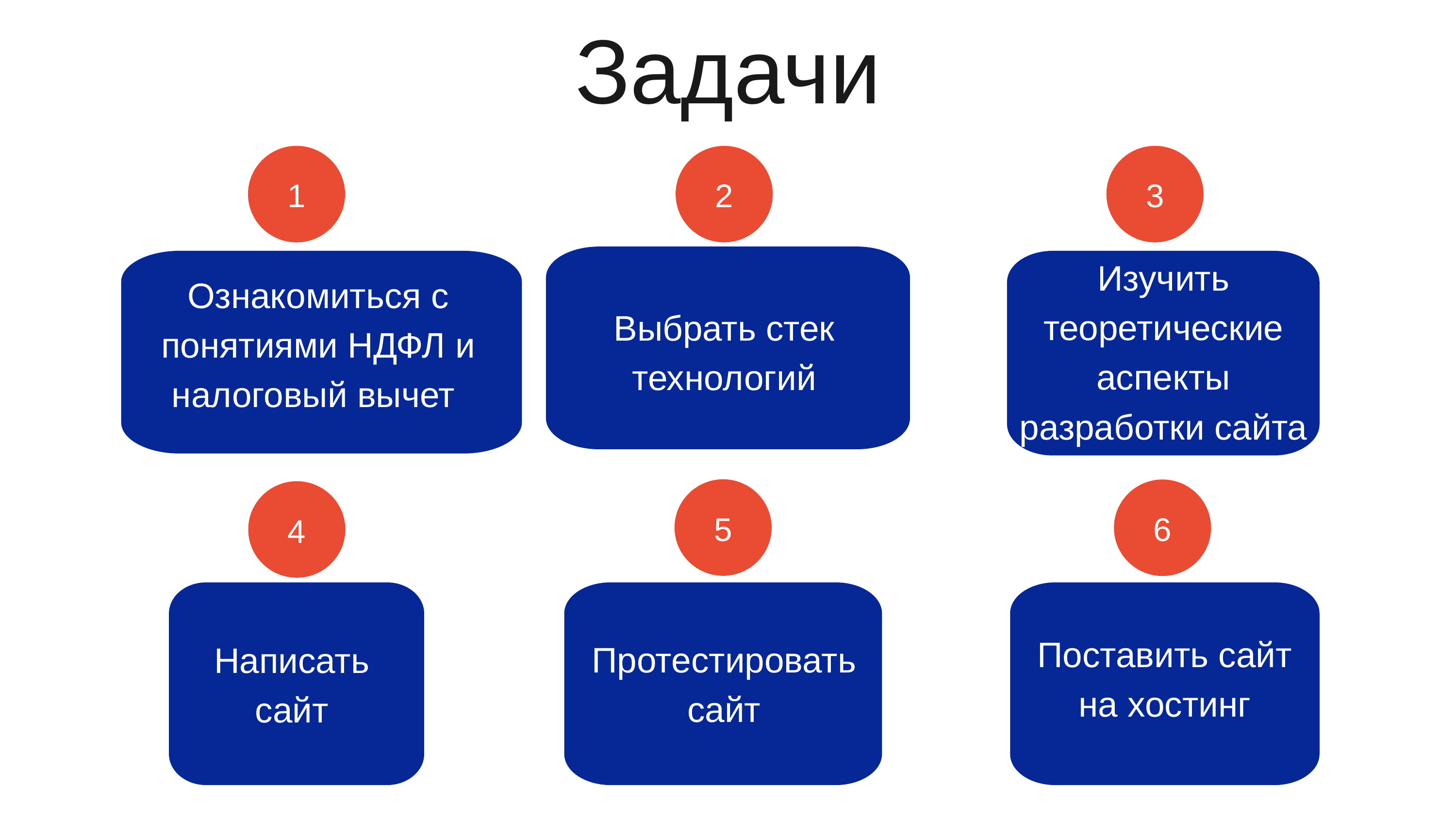

Задачи

1

2

3

Изучить теоретические аспекты разработки сайта

Ознакомиться с понятиями НДФЛ и налоговый вычет

Выбрать стек технологий

5

6

4

Поставить сайт на хостинг
Протестировать сайт
Написать сайт